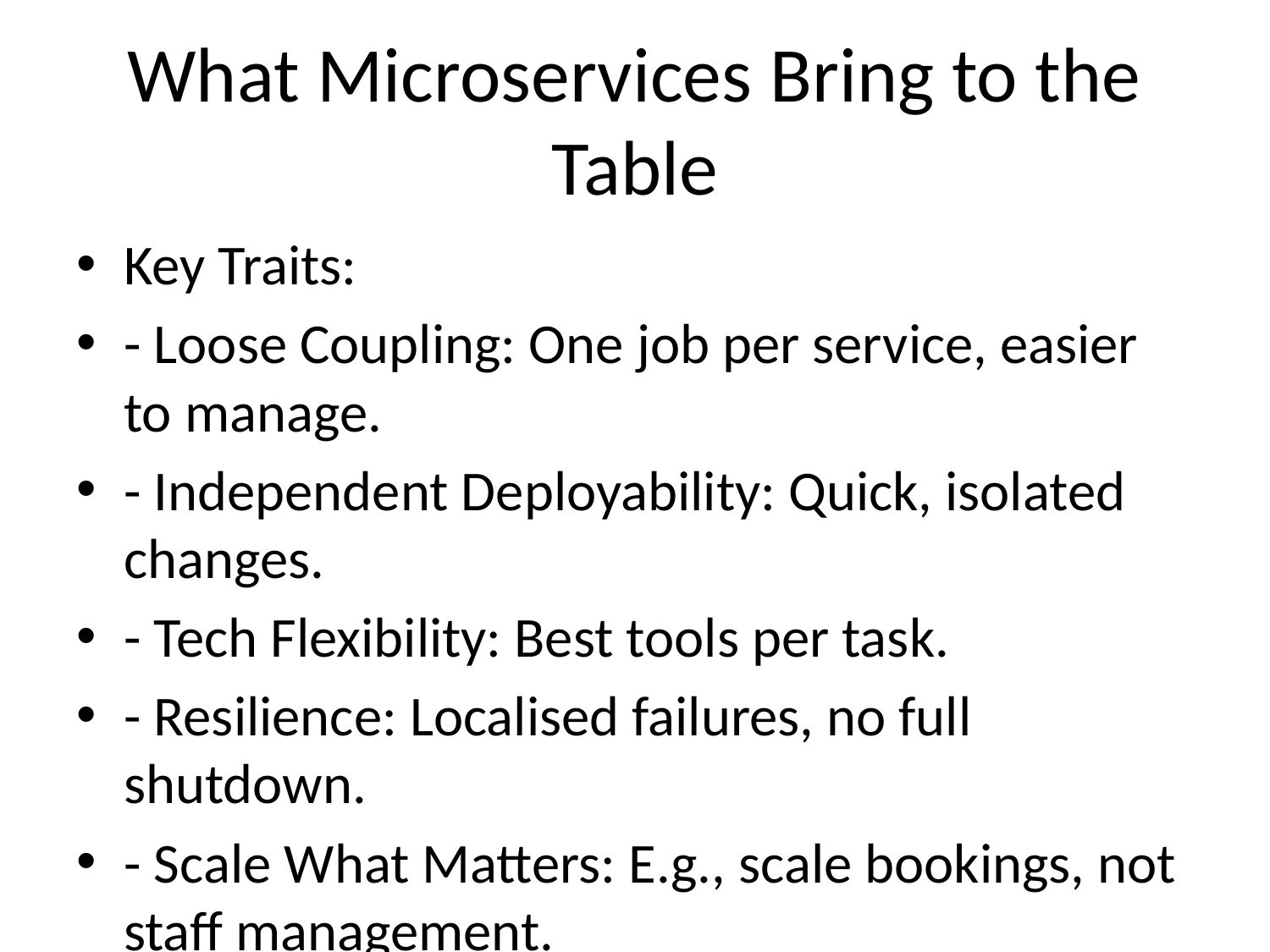

# What Microservices Bring to the Table
Key Traits:
- Loose Coupling: One job per service, easier to manage.
- Independent Deployability: Quick, isolated changes.
- Tech Flexibility: Best tools per task.
- Resilience: Localised failures, no full shutdown.
- Scale What Matters: E.g., scale bookings, not staff management.